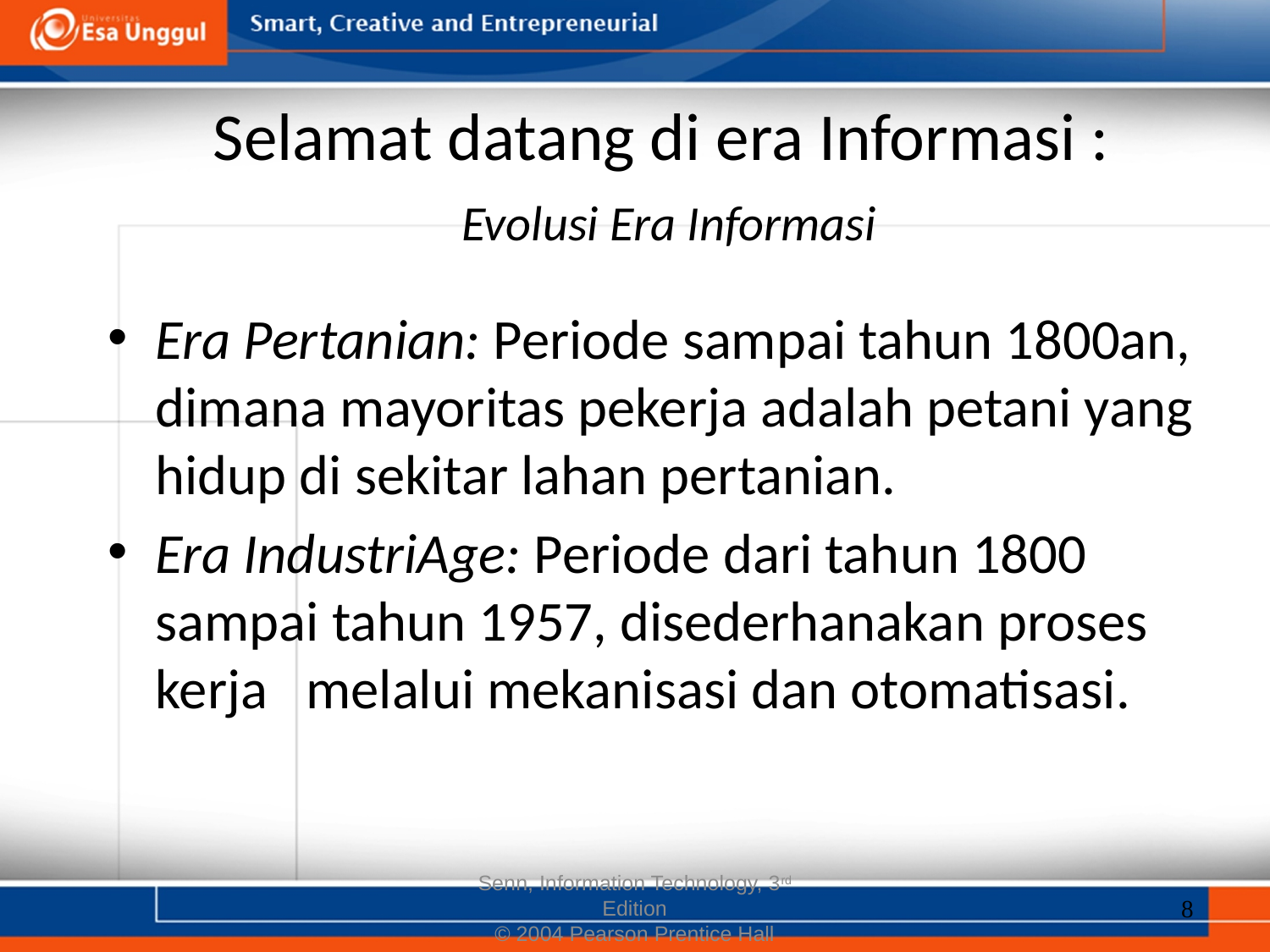

# Selamat datang di era Informasi : Evolusi Era Informasi
Era Pertanian: Periode sampai tahun 1800an, dimana mayoritas pekerja adalah petani yang hidup di sekitar lahan pertanian.
Era IndustriAge: Periode dari tahun 1800 sampai tahun 1957, disederhanakan proses kerja   melalui mekanisasi dan otomatisasi.
8
Senn, Information Technology, 3rd Edition
© 2004 Pearson Prentice Hall